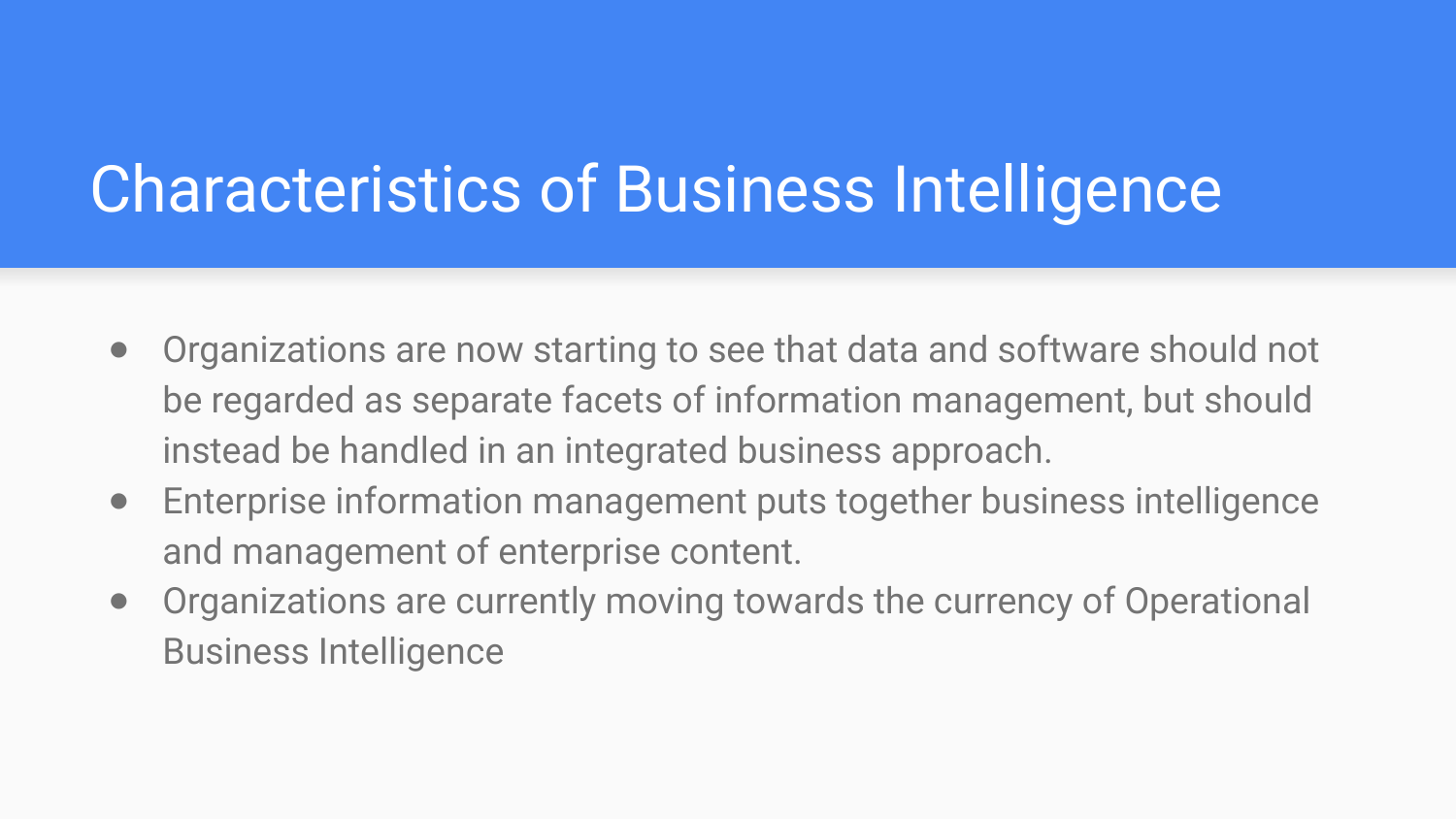

# Characteristics of Business Intelligence
Organizations are now starting to see that data and software should not be regarded as separate facets of information management, but should instead be handled in an integrated business approach.
Enterprise information management puts together business intelligence and management of enterprise content.
Organizations are currently moving towards the currency of Operational Business Intelligence